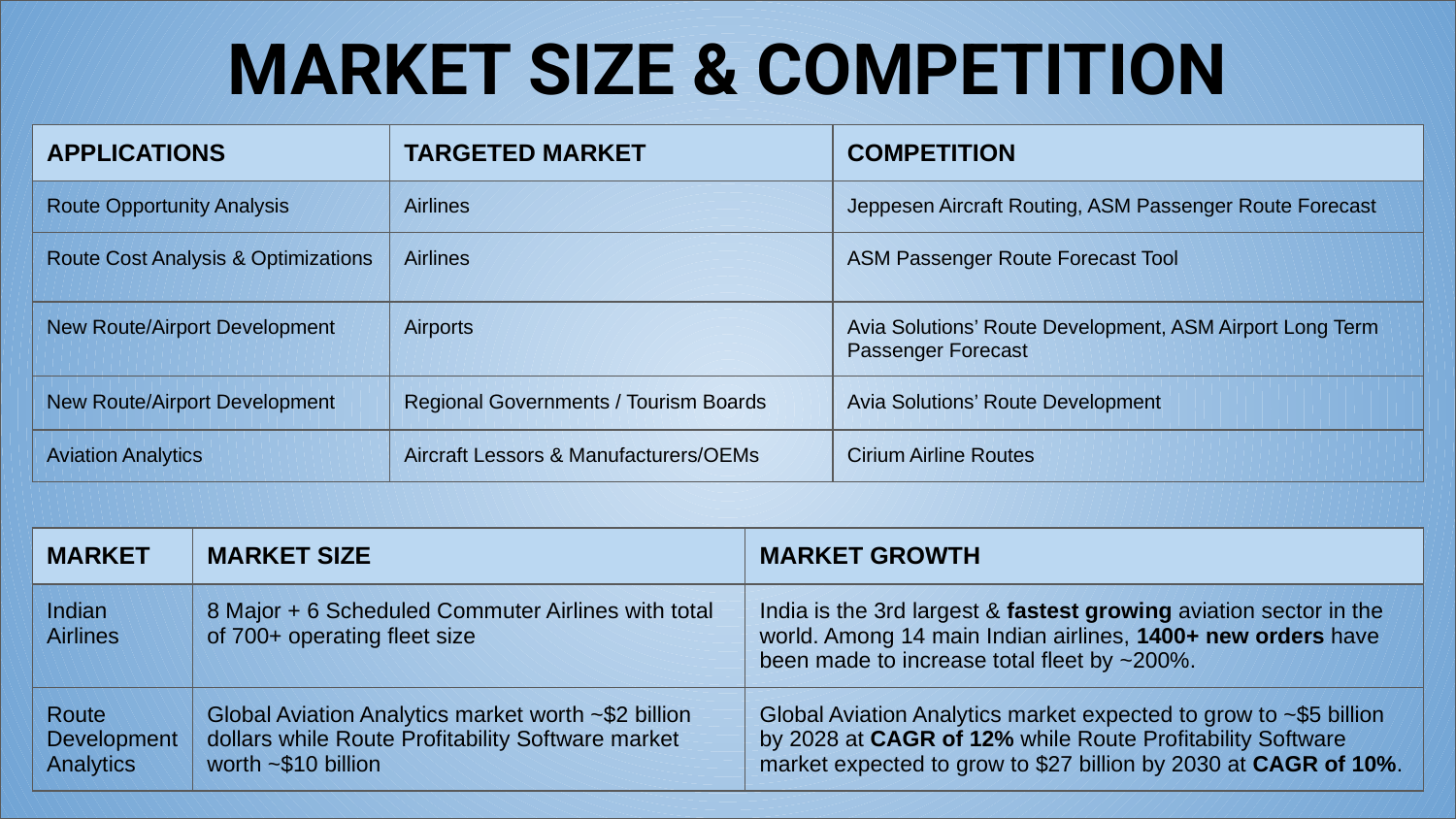

MARKET SIZE & COMPETITION
| APPLICATIONS | TARGETED MARKET | COMPETITION |
| --- | --- | --- |
| Route Opportunity Analysis | Airlines | Jeppesen Aircraft Routing, ASM Passenger Route Forecast |
| Route Cost Analysis & Optimizations | Airlines | ASM Passenger Route Forecast Tool |
| New Route/Airport Development | Airports | Avia Solutions’ Route Development, ASM Airport Long Term Passenger Forecast |
| New Route/Airport Development | Regional Governments / Tourism Boards | Avia Solutions’ Route Development |
| Aviation Analytics | Aircraft Lessors & Manufacturers/OEMs | Cirium Airline Routes |
| MARKET | MARKET SIZE | MARKET GROWTH |
| --- | --- | --- |
| Indian Airlines | 8 Major + 6 Scheduled Commuter Airlines with total of 700+ operating fleet size | India is the 3rd largest & fastest growing aviation sector in the world. Among 14 main Indian airlines, 1400+ new orders have been made to increase total fleet by ~200%. |
| Route Development Analytics | Global Aviation Analytics market worth ~$2 billion dollars while Route Profitability Software market worth ~$10 billion | Global Aviation Analytics market expected to grow to ~$5 billion by 2028 at CAGR of 12% while Route Profitability Software market expected to grow to $27 billion by 2030 at CAGR of 10%. |